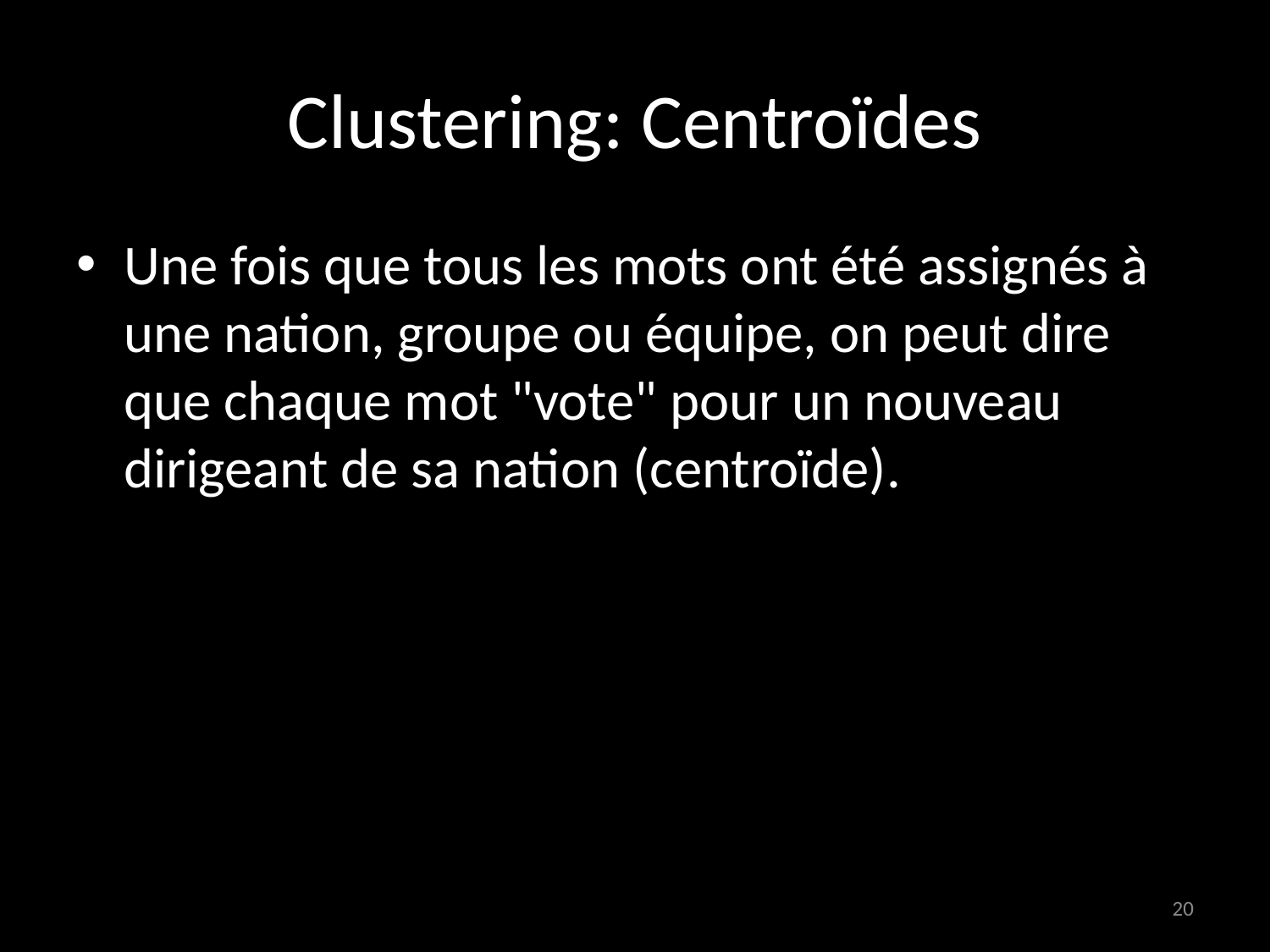

# Clustering: Centroïdes
Une fois que tous les mots ont été assignés à une nation, groupe ou équipe, on peut dire que chaque mot "vote" pour un nouveau dirigeant de sa nation (centroïde).

20